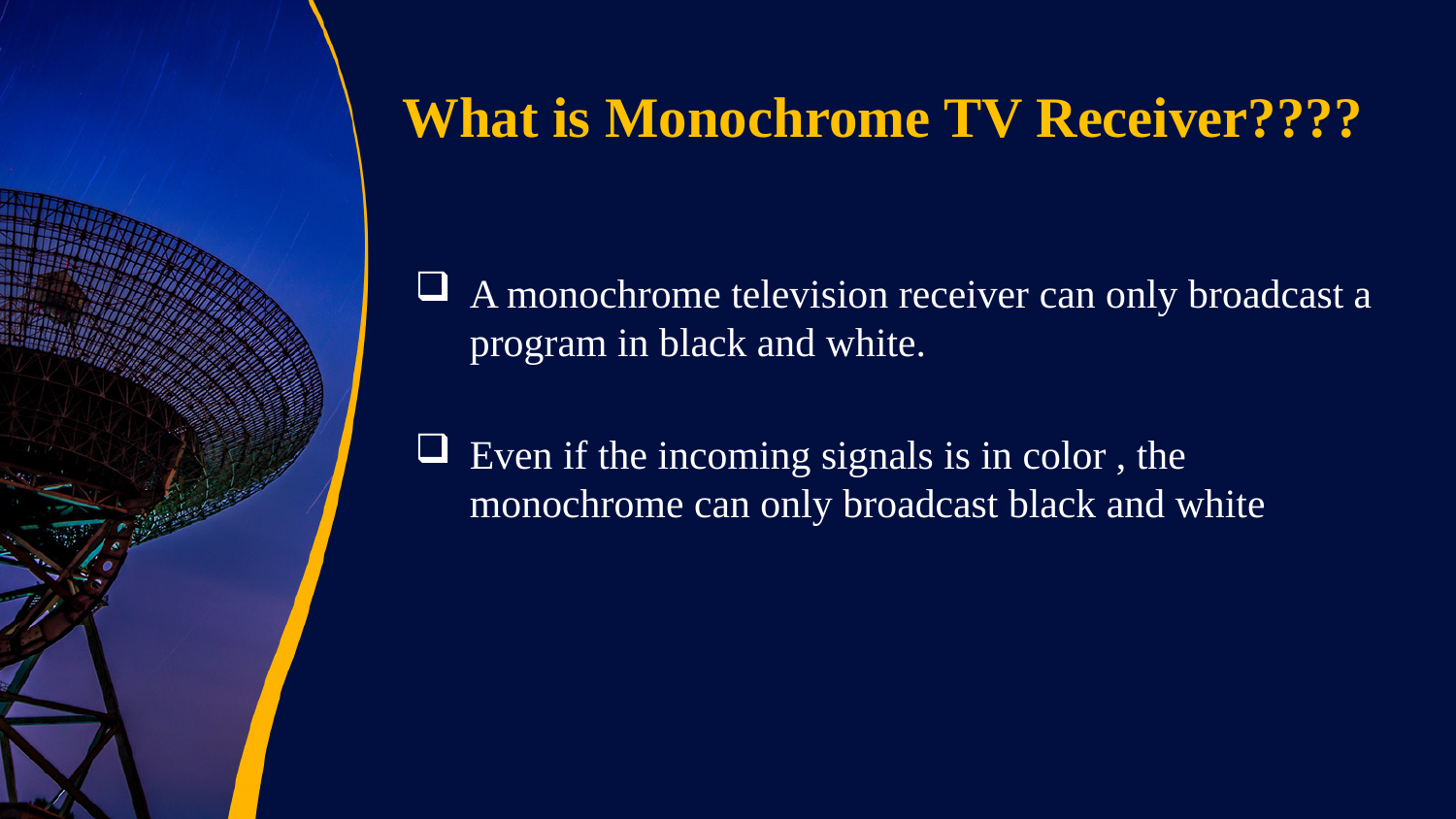

# What is Monochrome TV Receiver????
A monochrome television receiver can only broadcast a program in black and white.

Even if the incoming signals is in color , the monochrome can only broadcast black and white